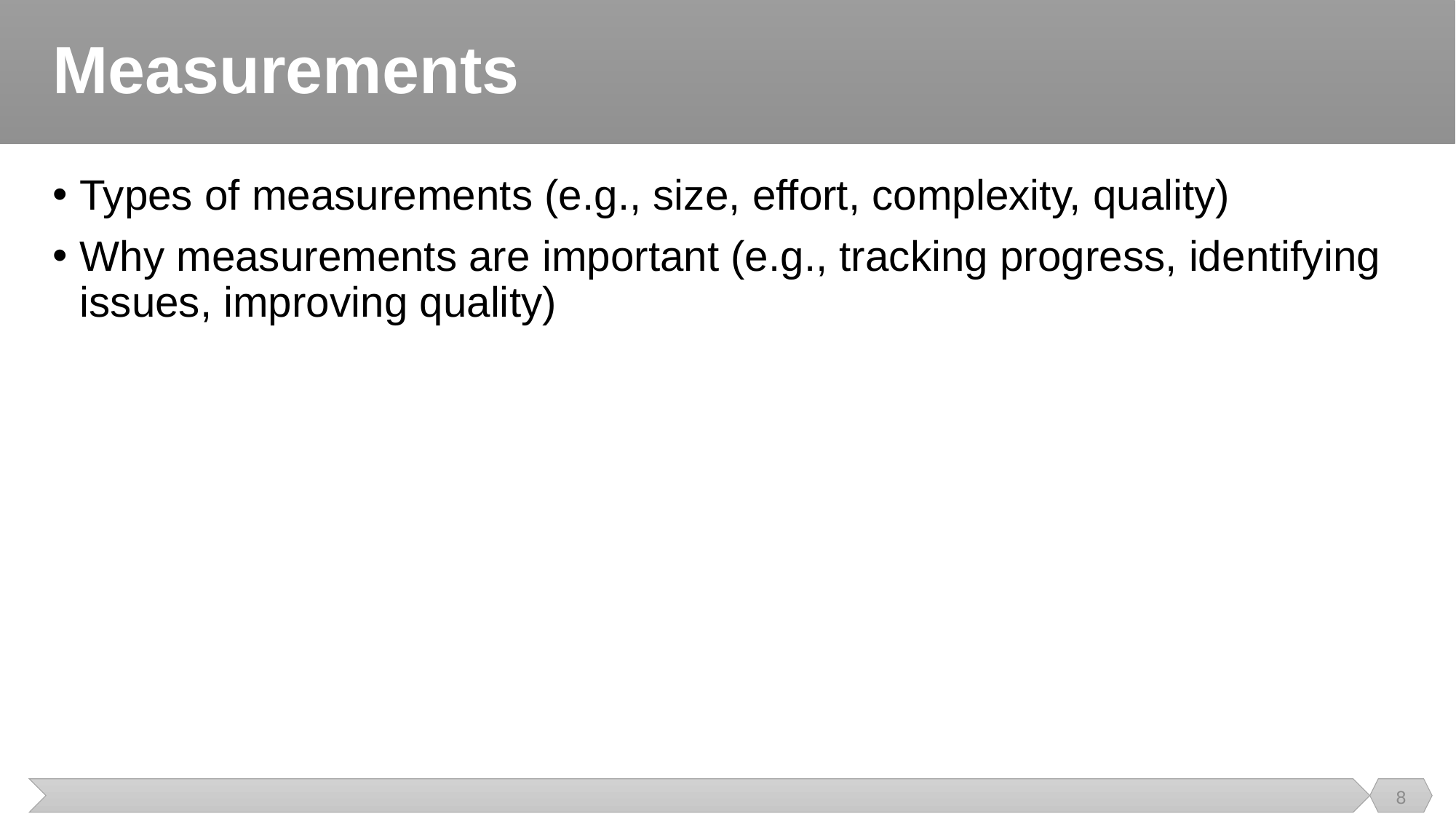

# Measurements
Types of measurements (e.g., size, effort, complexity, quality)
Why measurements are important (e.g., tracking progress, identifying issues, improving quality)
8